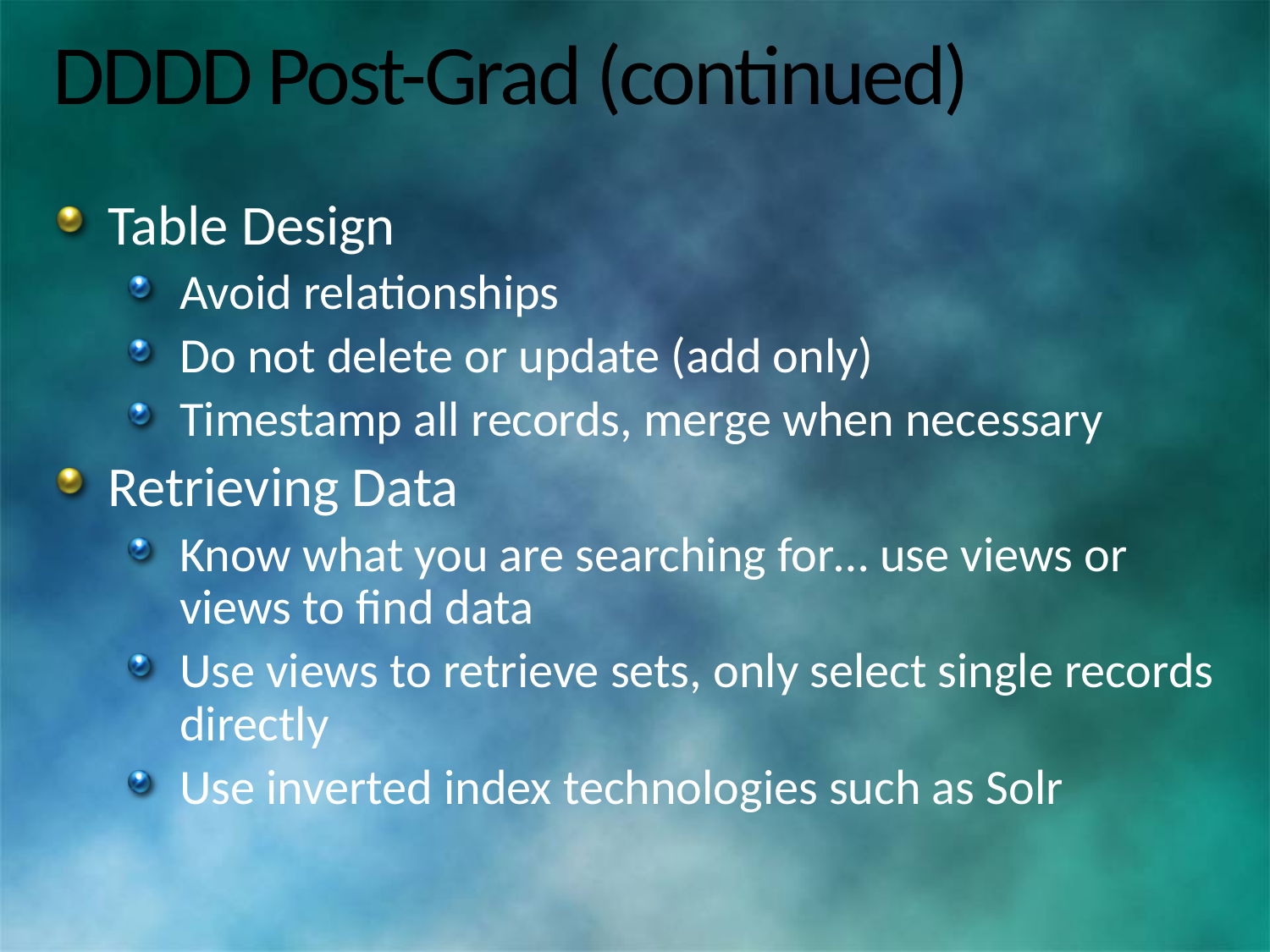

# DDDD Post-Grad (continued)
Table Design
Avoid relationships
Do not delete or update (add only)
Timestamp all records, merge when necessary
Retrieving Data
Know what you are searching for… use views or views to find data
Use views to retrieve sets, only select single records directly
Use inverted index technologies such as Solr